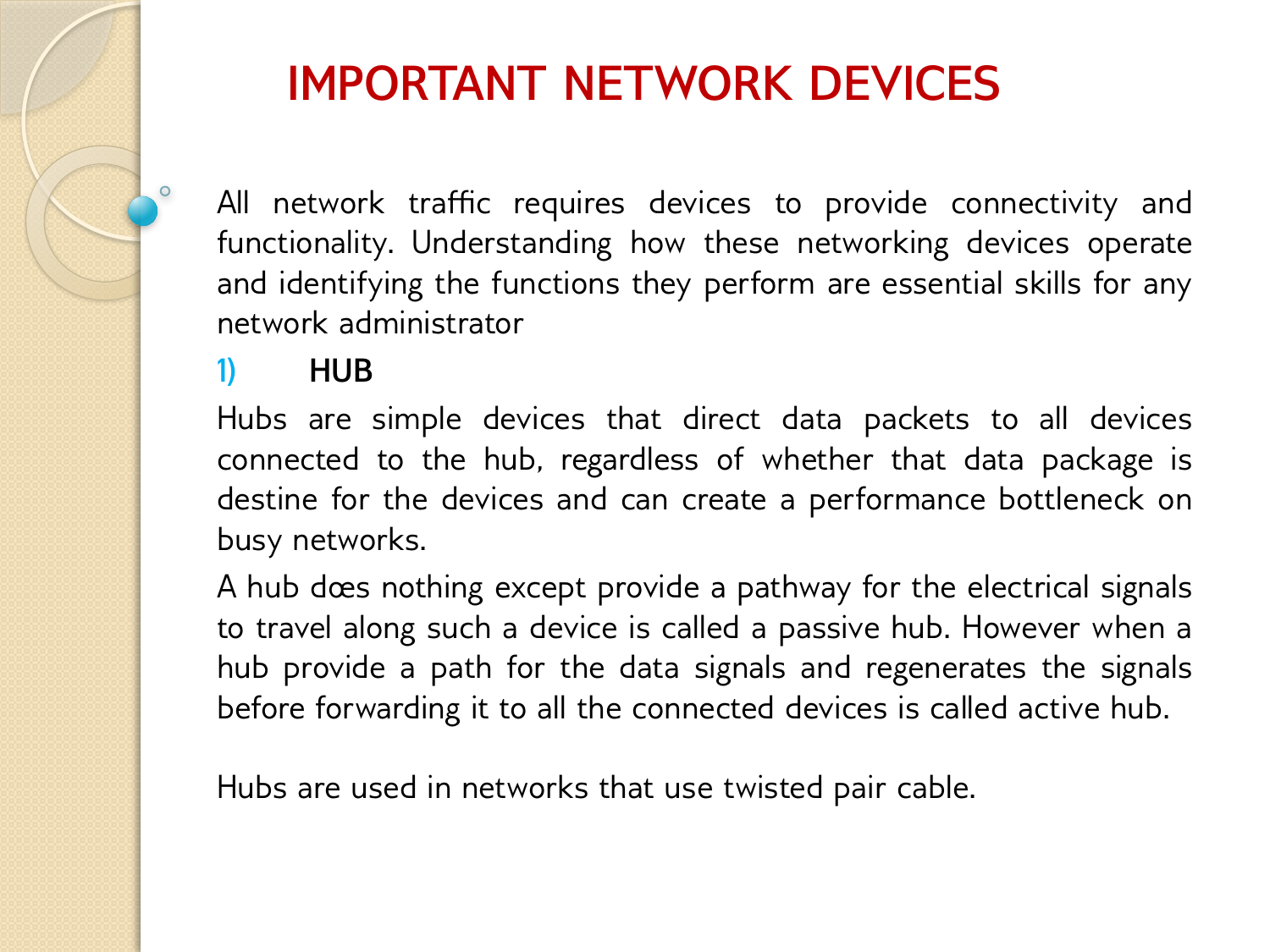

# IMPORTANT NETWORK DEVICES
All network traffic requires devices to provide connectivity and functionality. Understanding how these networking devices operate and identifying the functions they perform are essential skills for any network administrator
1)	HUB
Hubs are simple devices that direct data packets to all devices connected to the hub, regardless of whether that data package is destine for the devices and can create a performance bottleneck on busy networks.
A hub does nothing except provide a pathway for the electrical signals to travel along such a device is called a passive hub. However when a hub provide a path for the data signals and regenerates the signals before forwarding it to all the connected devices is called active hub.

Hubs are used in networks that use twisted pair cable.